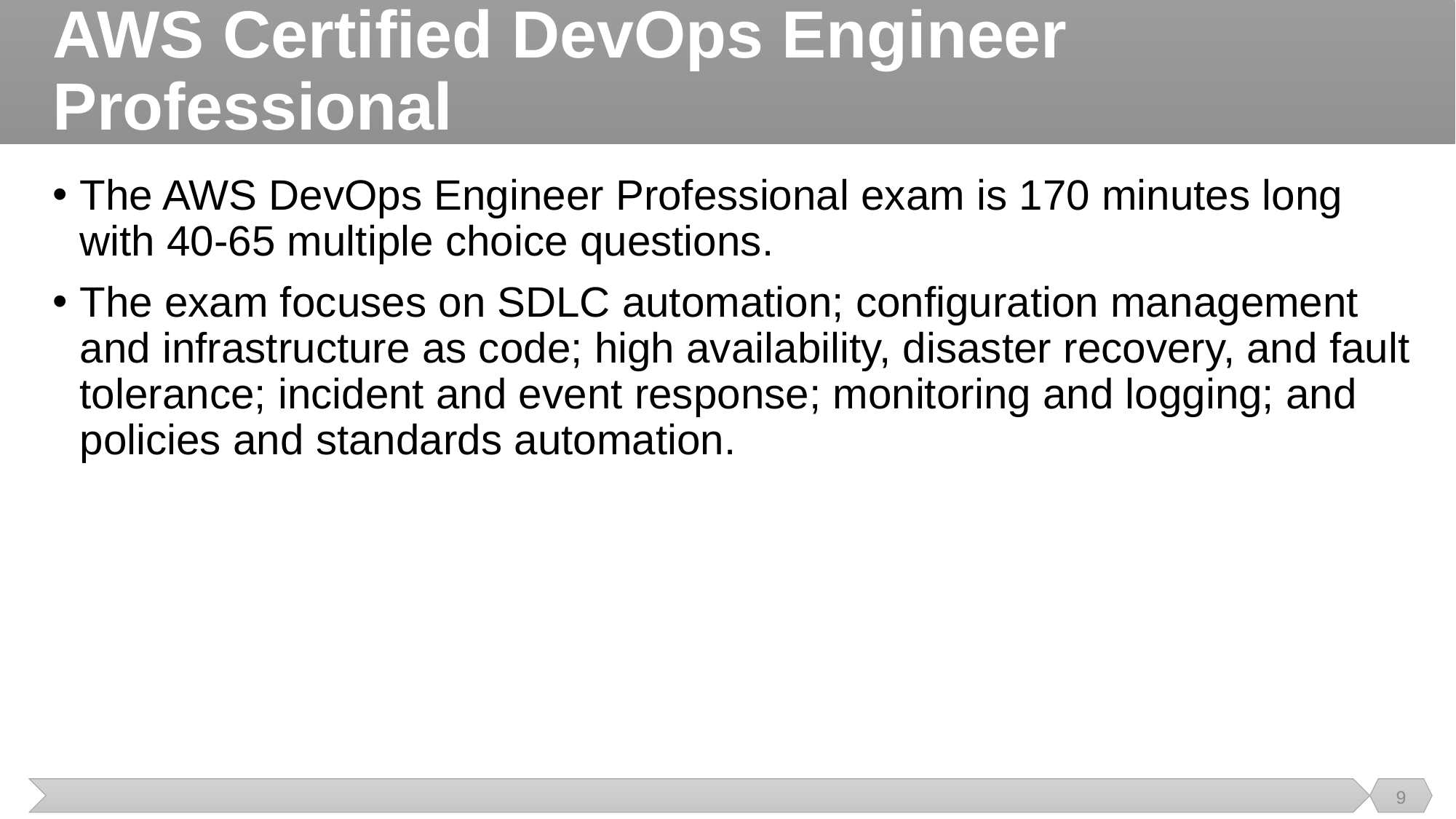

# AWS Certified DevOps Engineer Professional
The AWS DevOps Engineer Professional exam is 170 minutes long with 40-65 multiple choice questions.
The exam focuses on SDLC automation; configuration management and infrastructure as code; high availability, disaster recovery, and fault tolerance; incident and event response; monitoring and logging; and policies and standards automation.
9